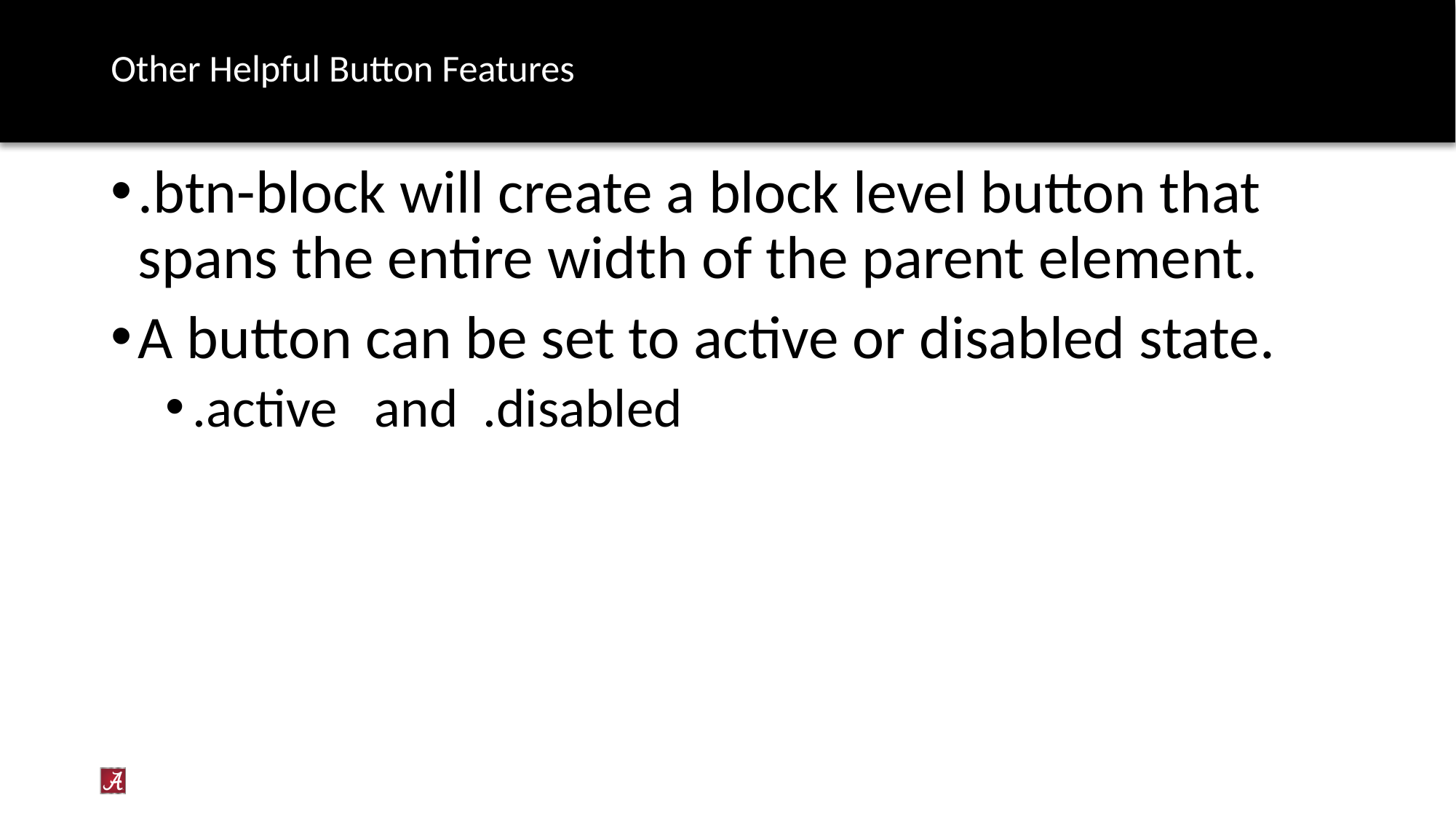

# Other Helpful Button Features
.btn-block will create a block level button that spans the entire width of the parent element.
A button can be set to active or disabled state.
.active   and  .disabled